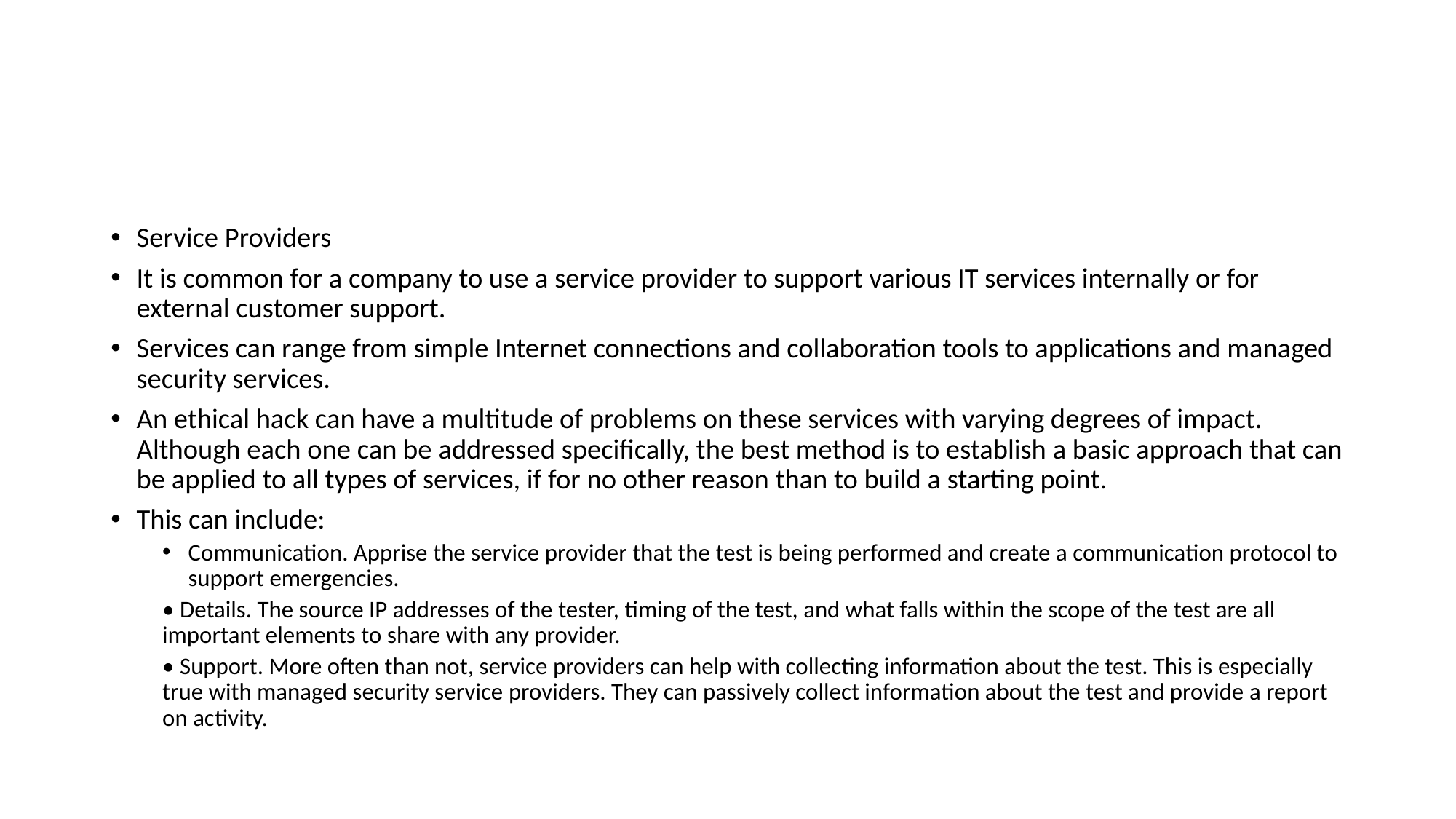

#
Service Providers
It is common for a company to use a service provider to support various IT services internally or for external customer support.
Services can range from simple Internet connections and collaboration tools to applications and managed security services.
An ethical hack can have a multitude of problems on these services with varying degrees of impact. Although each one can be addressed specifically, the best method is to establish a basic approach that can be applied to all types of services, if for no other reason than to build a starting point.
This can include:
Communication. Apprise the service provider that the test is being performed and create a communication protocol to support emergencies.
• Details. The source IP addresses of the tester, timing of the test, and what falls within the scope of the test are all important elements to share with any provider.
• Support. More often than not, service providers can help with collecting information about the test. This is especially true with managed security service providers. They can passively collect information about the test and provide a report on activity.